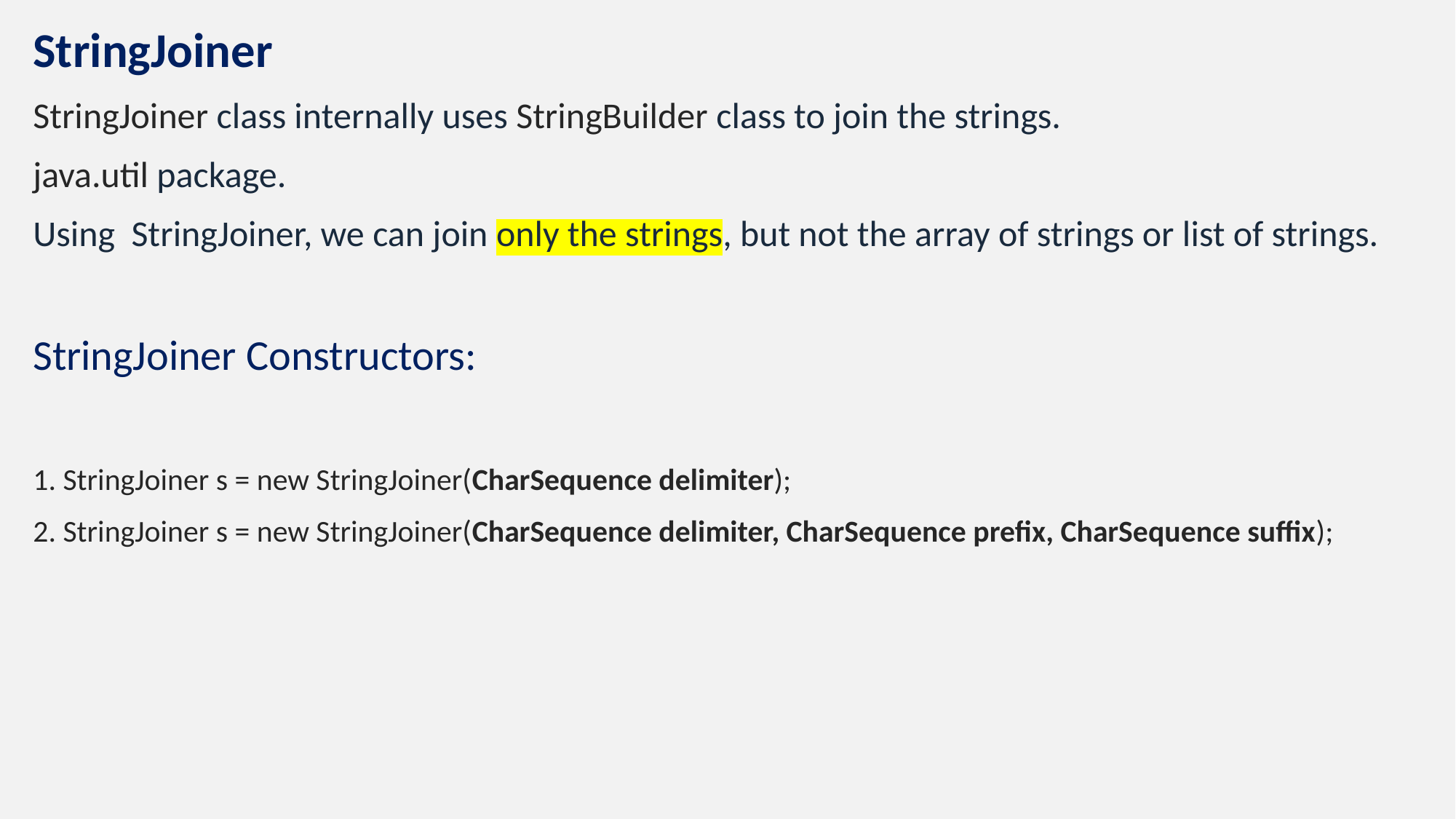

StringJoiner
StringJoiner class internally uses StringBuilder class to join the strings.
java.util package.
Using  StringJoiner, we can join only the strings, but not the array of strings or list of strings.

StringJoiner Constructors:

1. StringJoiner s = new StringJoiner(CharSequence delimiter);
2. StringJoiner s = new StringJoiner(CharSequence delimiter, CharSequence prefix, CharSequence suffix);